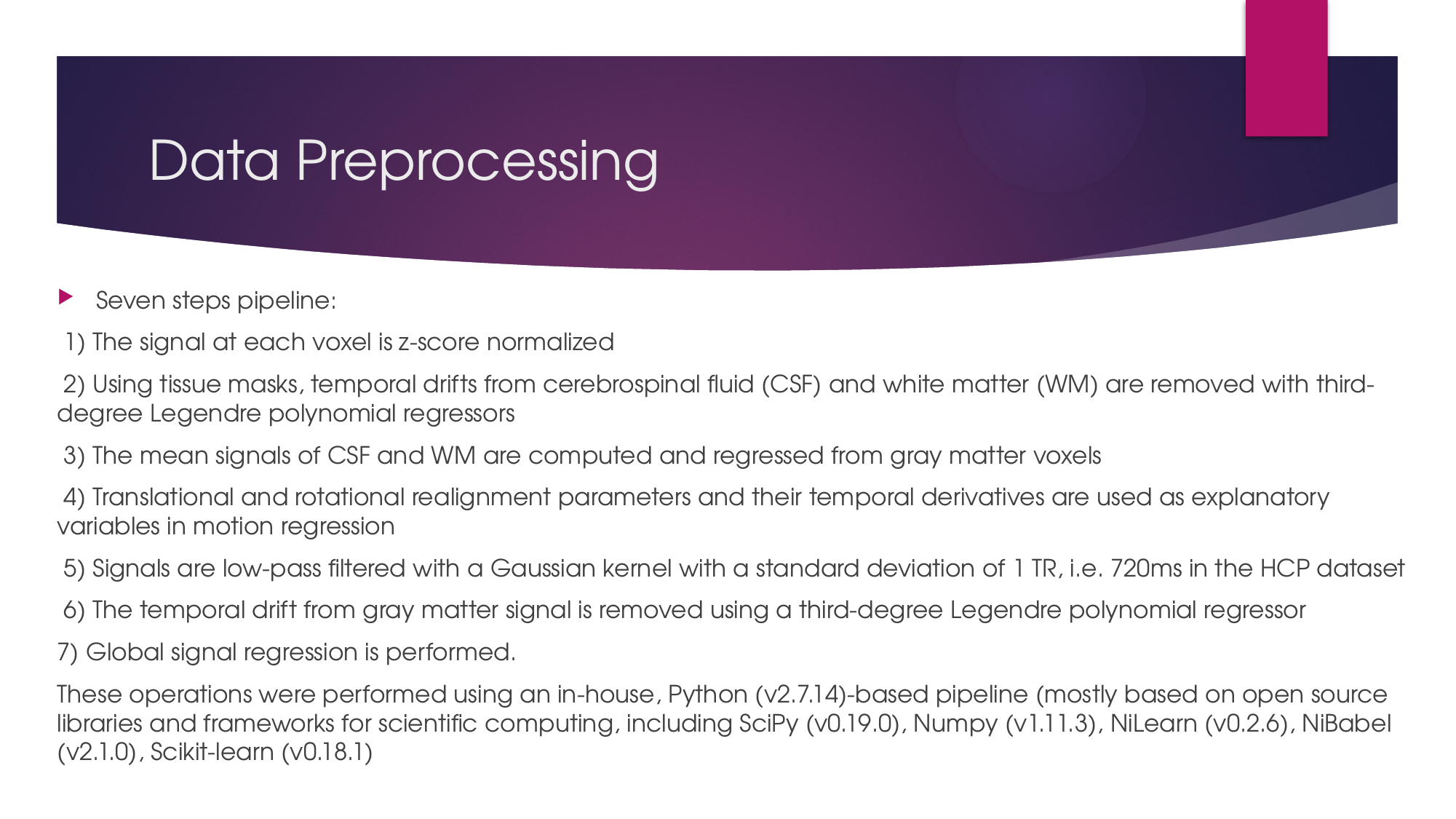

# Data Preprocessing
Seven steps pipeline:
 1) The signal at each voxel is z-score normalized
 2) Using tissue masks, temporal drifts from cerebrospinal fluid (CSF) and white matter (WM) are removed with third-degree Legendre polynomial regressors
 3) The mean signals of CSF and WM are computed and regressed from gray matter voxels
 4) Translational and rotational realignment parameters and their temporal derivatives are used as explanatory variables in motion regression
 5) Signals are low-pass filtered with a Gaussian kernel with a standard deviation of 1 TR, i.e. 720ms in the HCP dataset
 6) The temporal drift from gray matter signal is removed using a third-degree Legendre polynomial regressor
7) Global signal regression is performed.
These operations were performed using an in-house, Python (v2.7.14)-based pipeline (mostly based on open source libraries and frameworks for scientific computing, including SciPy (v0.19.0), Numpy (v1.11.3), NiLearn (v0.2.6), NiBabel (v2.1.0), Scikit-learn (v0.18.1)